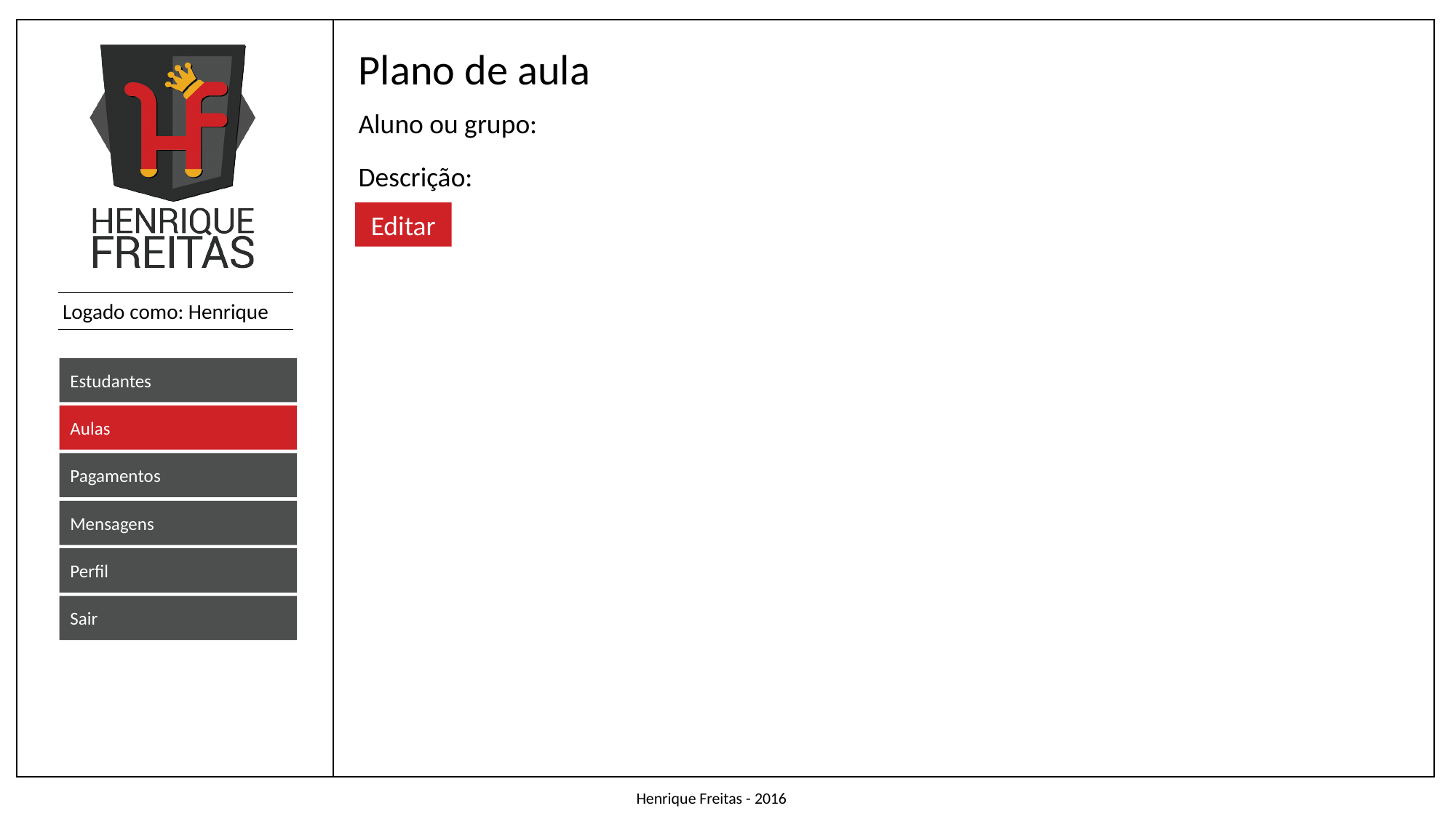

Plano de aula
Aluno ou grupo:
Descrição:
Editar
Estudantes
Aulas
Pagamentos
Mensagens
Perfil
Sair